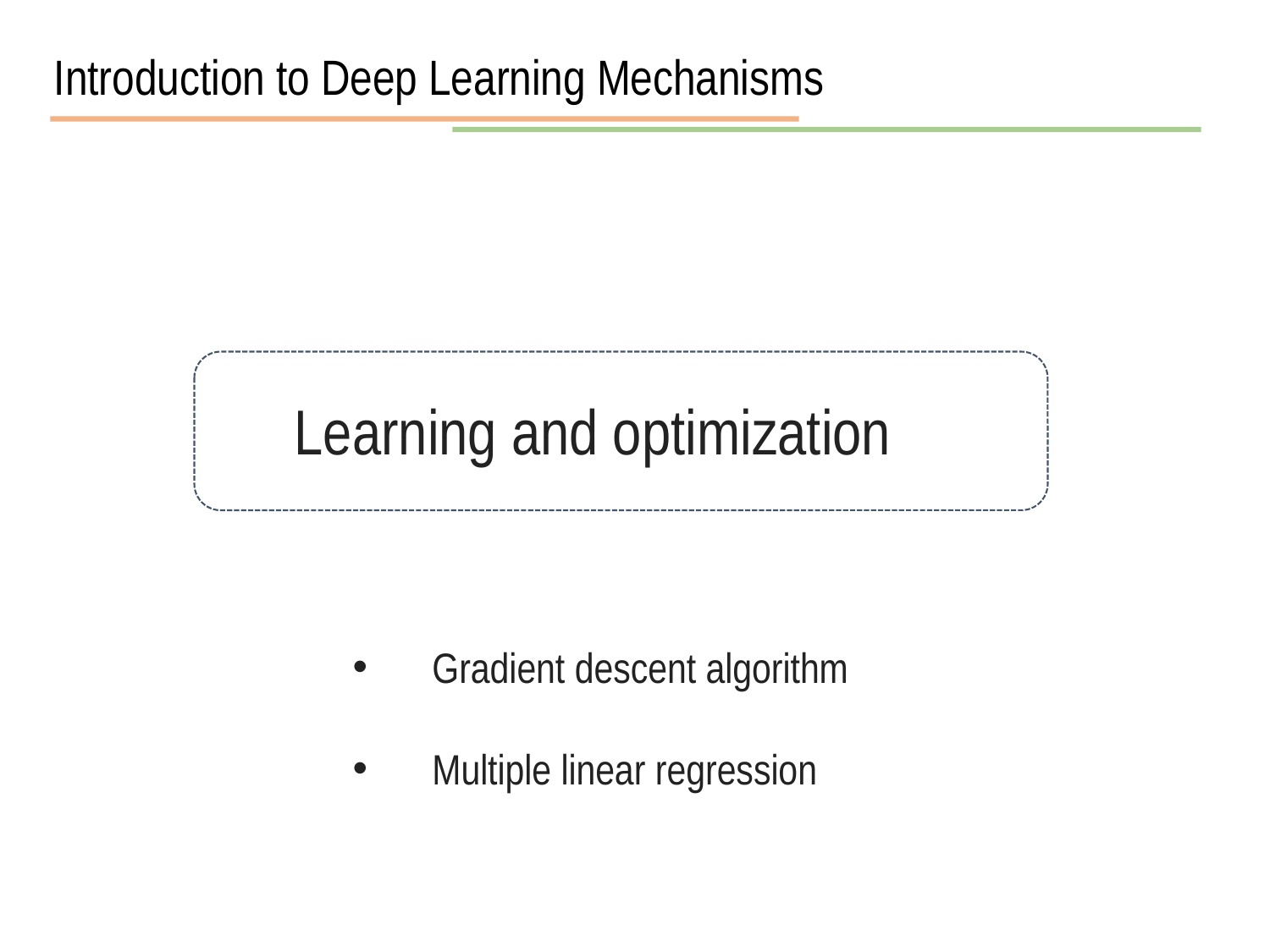

Introduction to Deep Learning Mechanisms

Learning and optimization
Gradient descent algorithm
Multiple linear regression